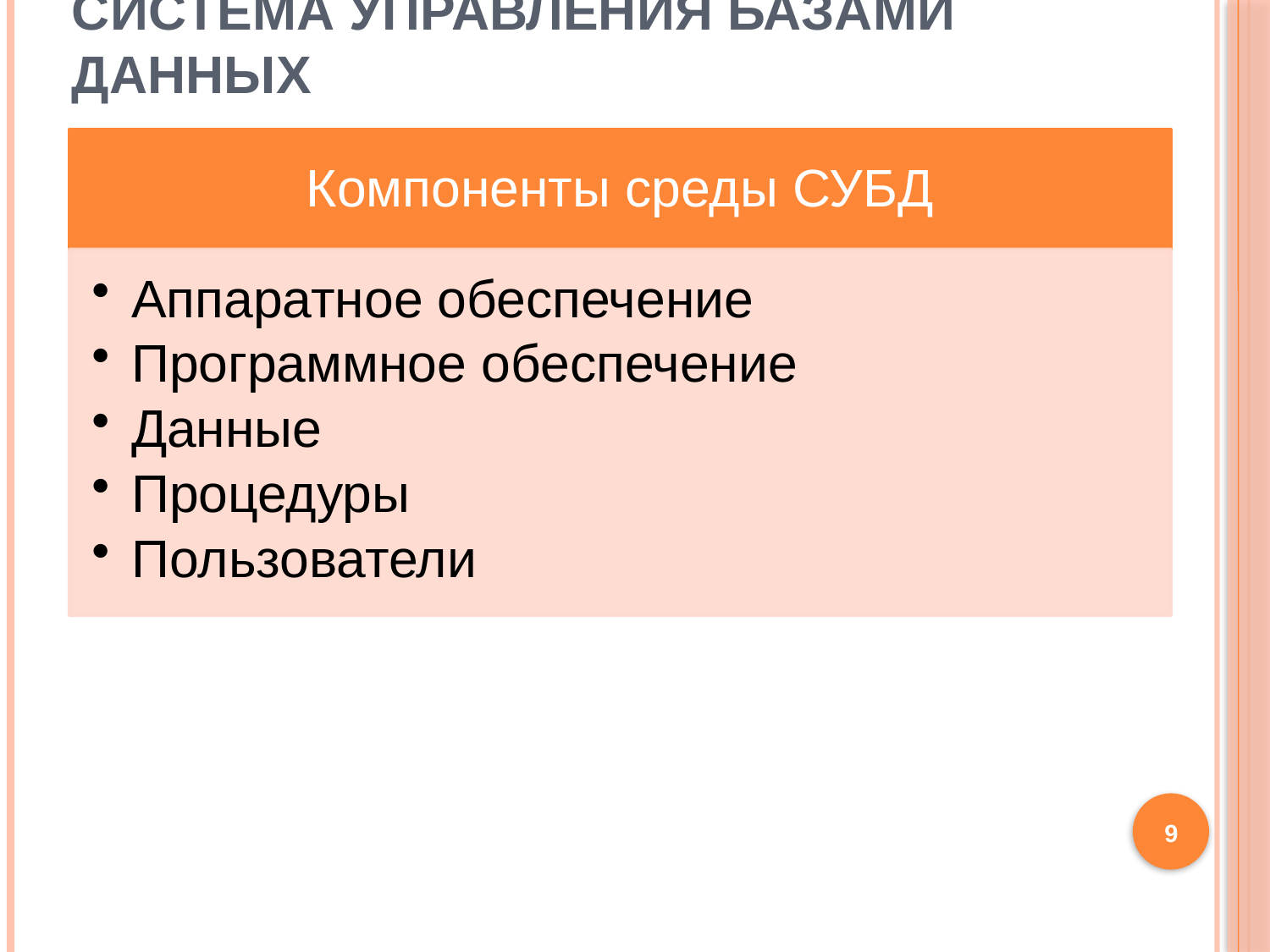

# Система управления базами данных
Компоненты среды СУБД
Аппаратное обеспечение
Программное обеспечение
Данные
Процедуры
Пользователи
9